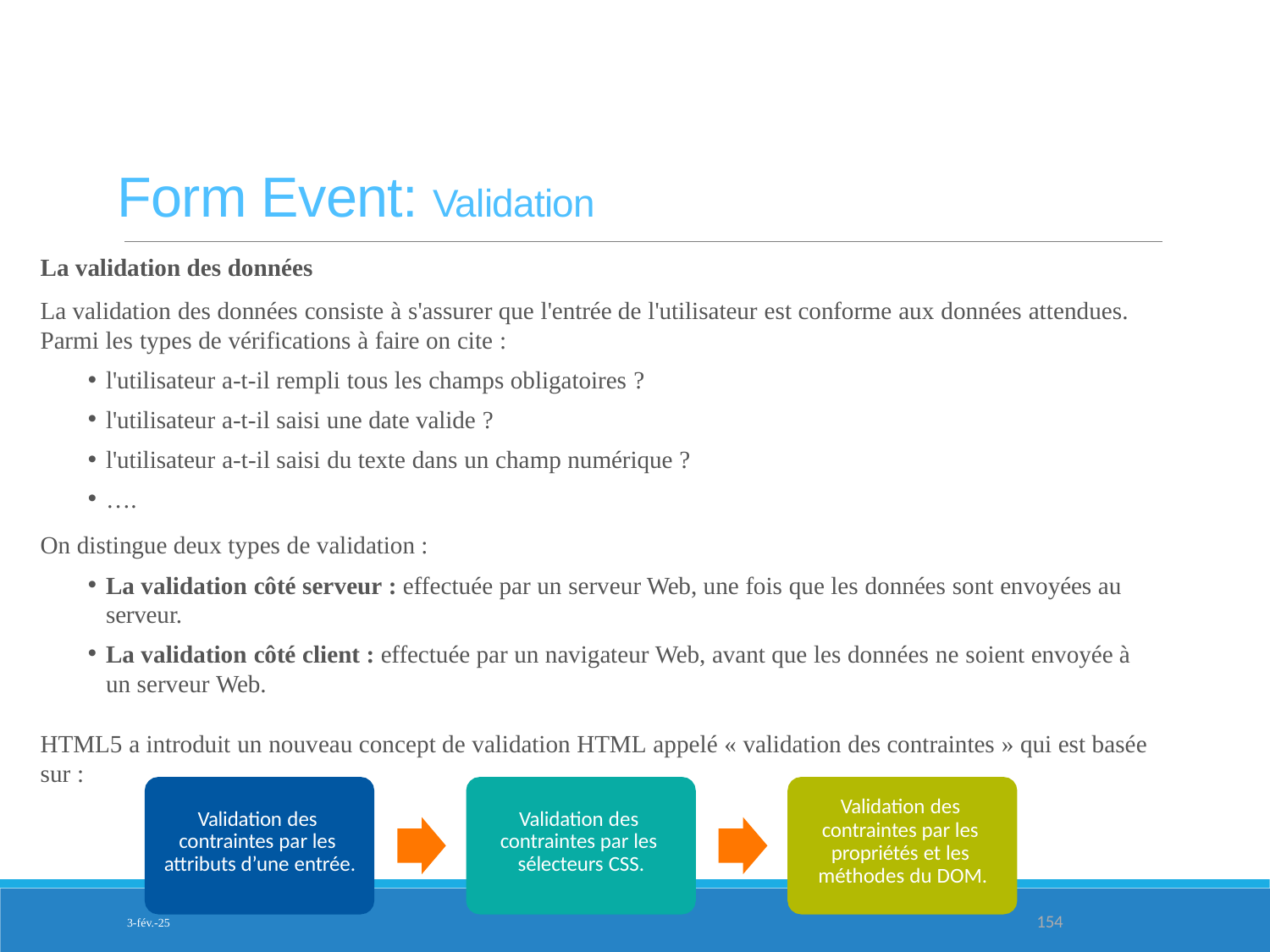

Form Event: Validation
La validation des données
La validation des données consiste à s'assurer que l'entrée de l'utilisateur est conforme aux données attendues. Parmi les types de vérifications à faire on cite :
l'utilisateur a-t-il rempli tous les champs obligatoires ?
l'utilisateur a-t-il saisi une date valide ?
l'utilisateur a-t-il saisi du texte dans un champ numérique ?
….
On distingue deux types de validation :
La validation côté serveur : effectuée par un serveur Web, une fois que les données sont envoyées au serveur.
La validation côté client : effectuée par un navigateur Web, avant que les données ne soient envoyée à un serveur Web.

HTML5 a introduit un nouveau concept de validation HTML appelé « validation des contraintes » qui est basée sur :

Validation des  contraintes par les  propriétés et les  méthodes du DOM.
Validation des  contraintes par les  attributs d’une entrée.
Validation des  contraintes par les  sélecteurs CSS.
3-fév.-25
154